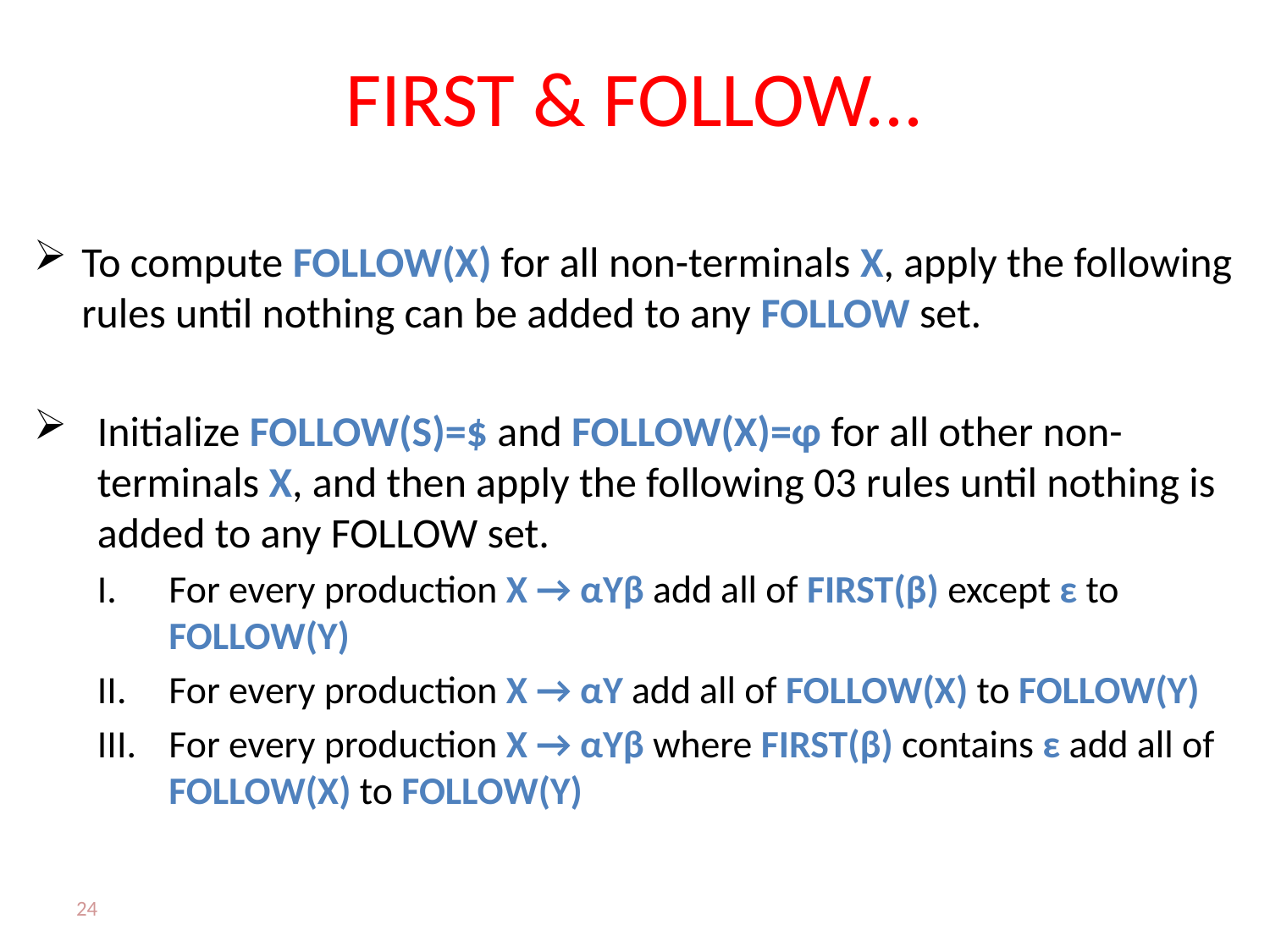

# FIRST & FOLLOW...

To compute FOLLOW(X) for all non-terminals X, apply the following rules until nothing can be added to any FOLLOW set.

Initialize FOLLOW(S)=$ and FOLLOW(X)=φ for all other non-terminals X, and then apply the following 03 rules until nothing is added to any FOLLOW set.
For every production X → αYβ add all of FIRST(β) except ε to FOLLOW(Y)
For every production X → αY add all of FOLLOW(X) to FOLLOW(Y)
For every production X → αYβ where FIRST(β) contains ε add all of FOLLOW(X) to FOLLOW(Y)
24